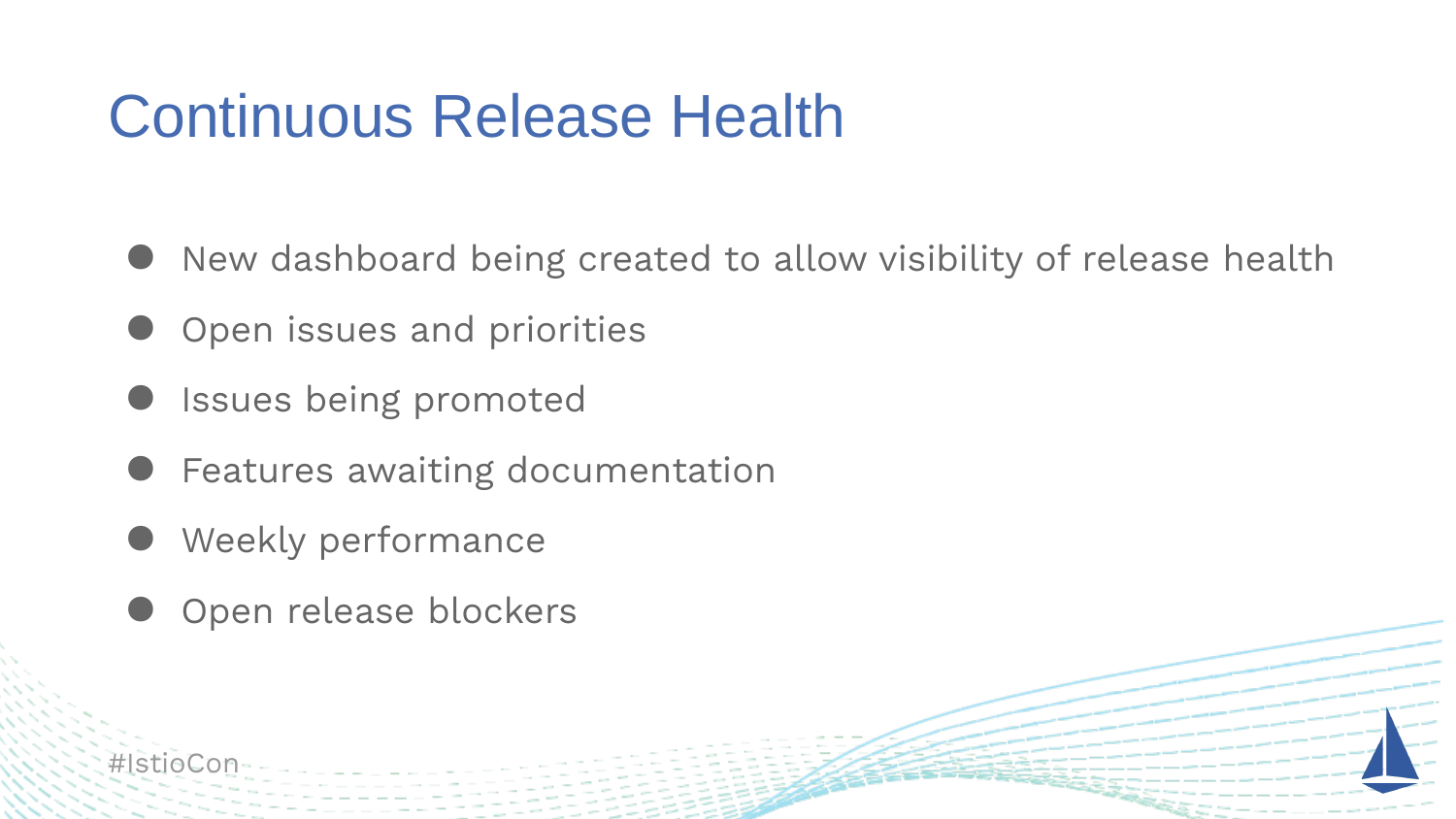

Continuous Release Health
New dashboard being created to allow visibility of release health
Open issues and priorities
Issues being promoted
Features awaiting documentation
Weekly performance
Open release blockers